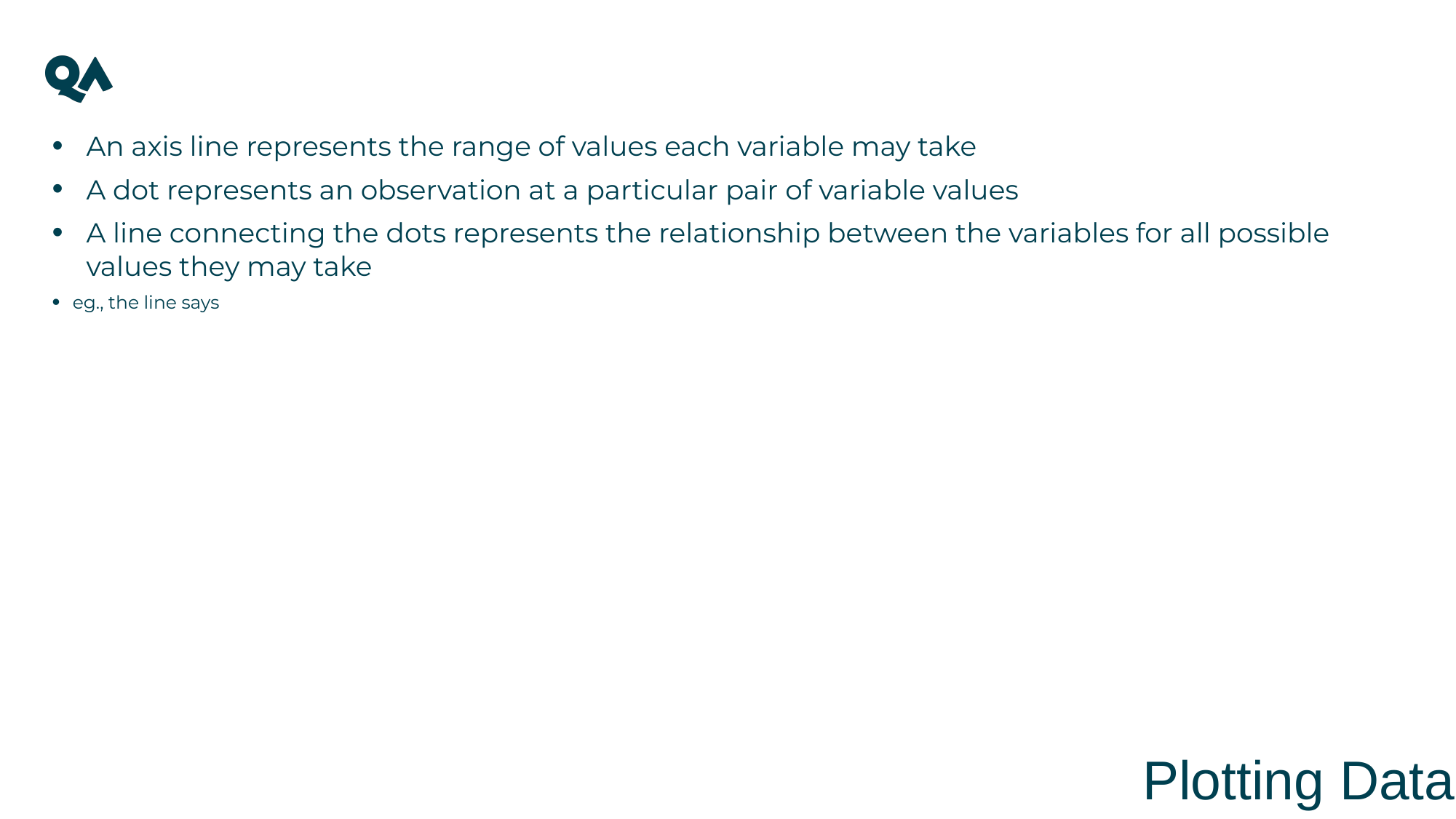

An axis line represents the range of values each variable may take
A dot represents an observation at a particular pair of variable values
A line connecting the dots represents the relationship between the variables for all possible values they may take
eg., the line says

# Plotting Data